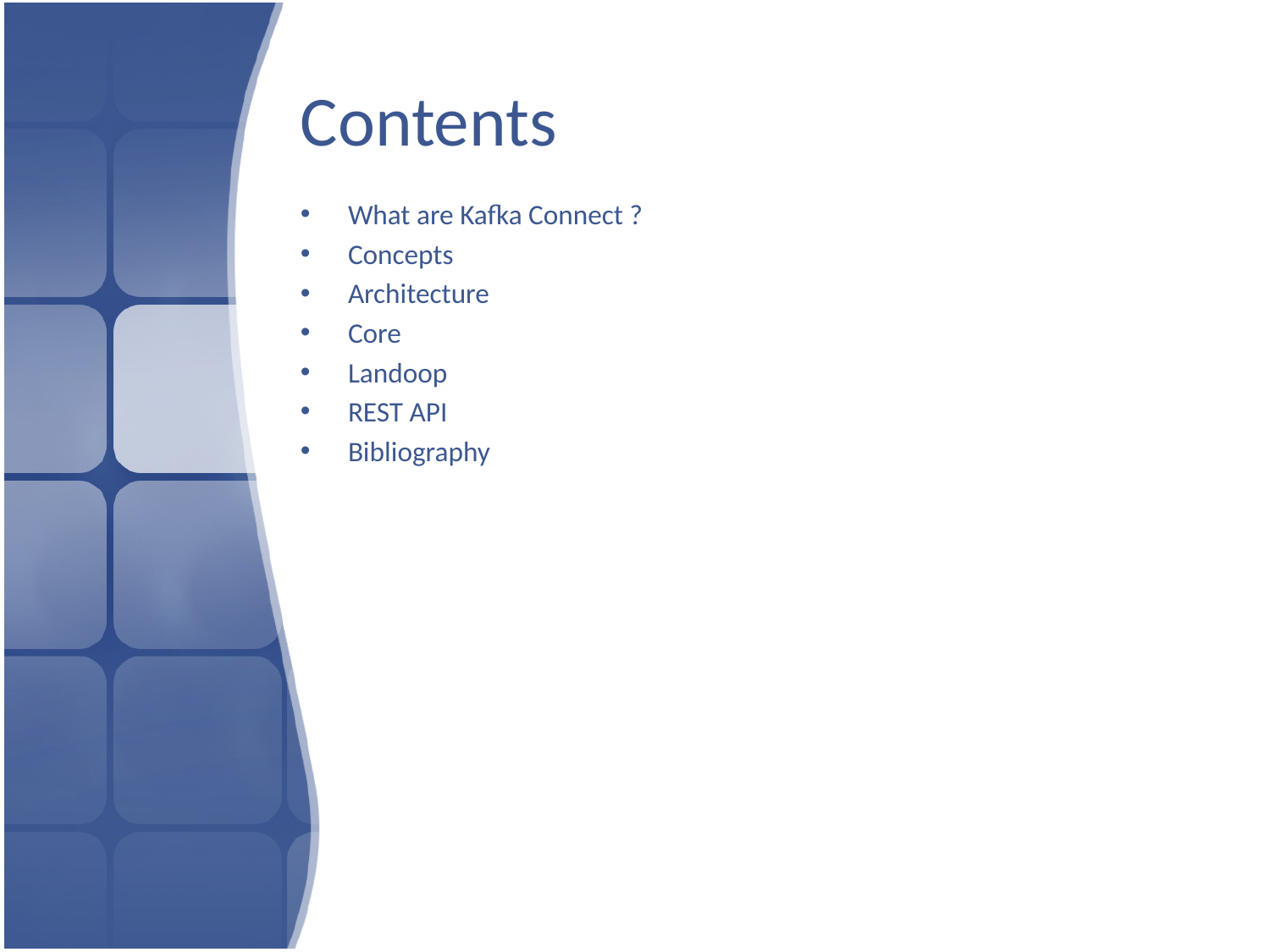

# Contents
What are Kafka Connect ?
Concepts
Architecture
Core
Landoop
REST API
Bibliography